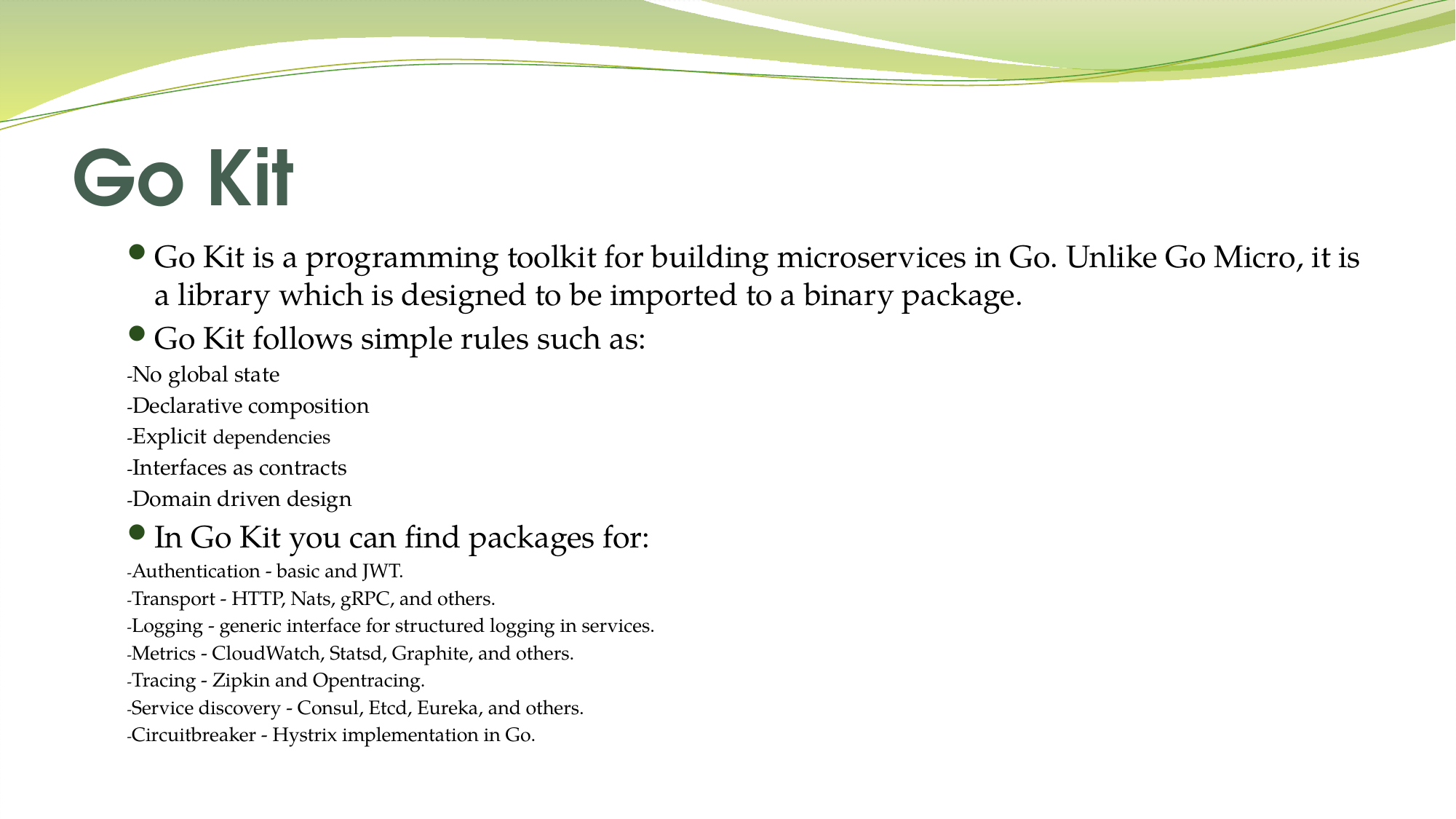

# Go Kit
Go Kit is a programming toolkit for building microservices in Go. Unlike Go Micro, it is a library which is designed to be imported to a binary package.
Go Kit follows simple rules such as:
-No global state
-Declarative composition
-Explicit dependencies
-Interfaces as contracts
-Domain driven design
In Go Kit you can find packages for:
-Authentication - basic and JWT.
-Transport - HTTP, Nats, gRPC, and others.
-Logging - generic interface for structured logging in services.
-Metrics - CloudWatch, Statsd, Graphite, and others.
-Tracing - Zipkin and Opentracing.
-Service discovery - Consul, Etcd, Eureka, and others.
-Circuitbreaker - Hystrix implementation in Go.